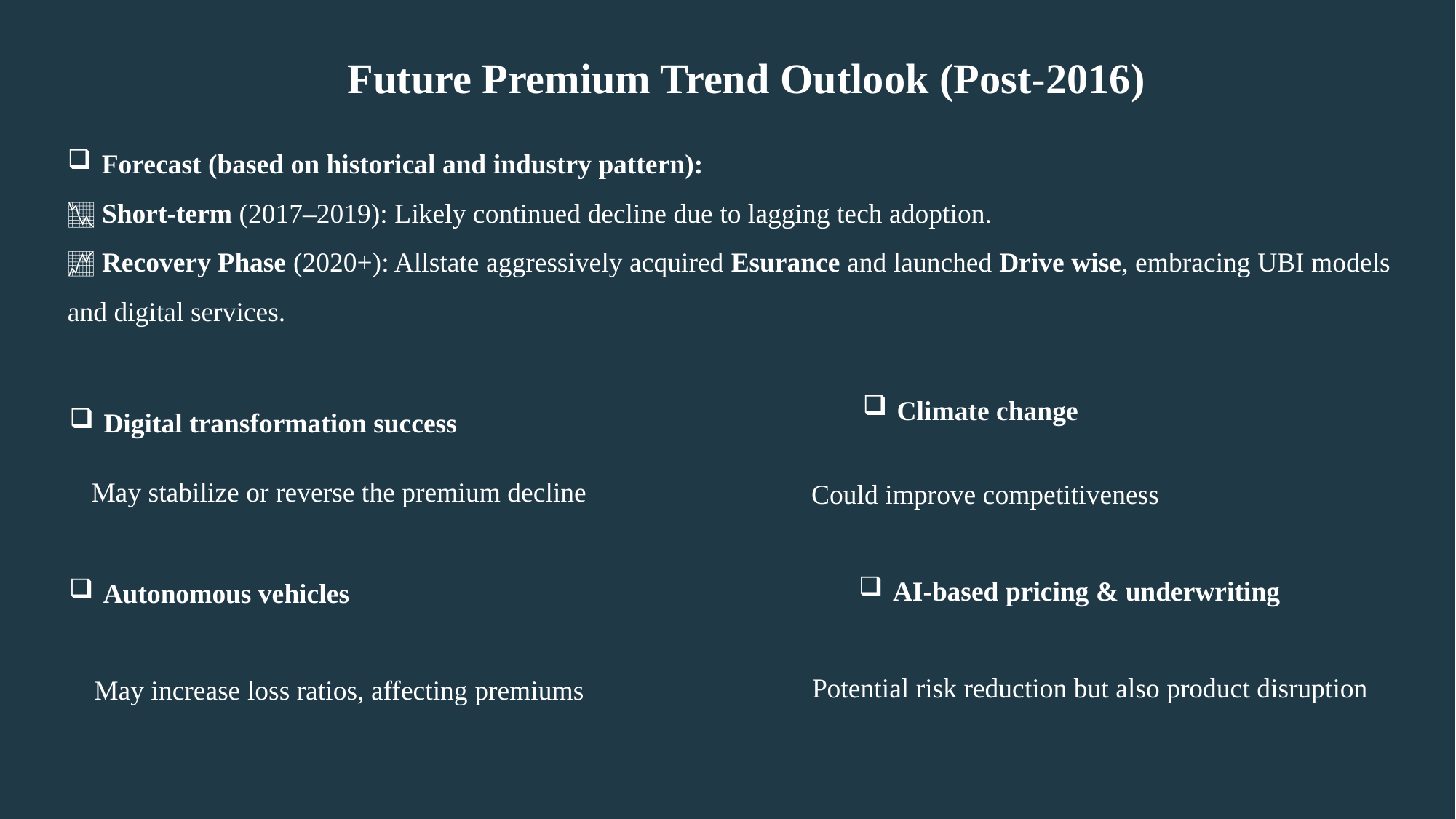

Future Premium Trend Outlook (Post-2016)

Forecast (based on historical and industry pattern):
📉 Short-term (2017–2019): Likely continued decline due to lagging tech adoption.
📈 Recovery Phase (2020+): Allstate aggressively acquired Esurance and launched Drive wise, embracing UBI models and digital services.

Climate change
Digital transformation success
May stabilize or reverse the premium decline
Could improve competitiveness
AI-based pricing & underwriting
Autonomous vehicles
Potential risk reduction but also product disruption
May increase loss ratios, affecting premiums